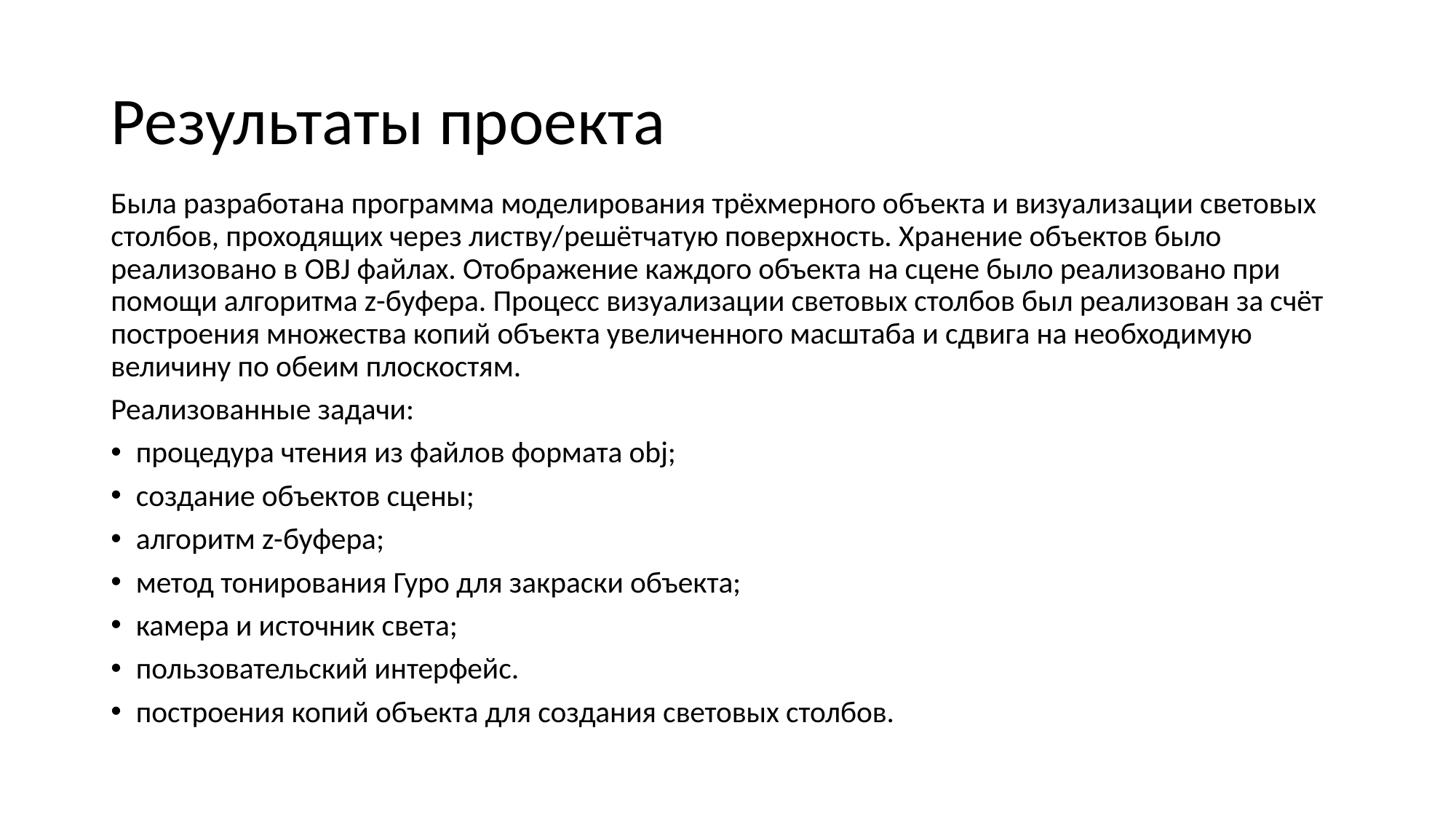

# Результаты проекта
Была разработана программа моделирования трёхмерного объекта и визуализации световых столбов, проходящих через листву/решётчатую поверхность. Хранение объектов было реализовано в OBJ файлах. Отображение каждого объекта на сцене было реализовано при помощи алгоритма z-буфера. Процесс визуализации световых столбов был реализован за счёт построения множества копий объекта увеличенного масштаба и сдвига на необходимую величину по обеим плоскостям.
Реализованные задачи:
процедура чтения из файлов формата obj;
создание объектов сцены;
алгоритм z-буфера;
метод тонирования Гуро для закраски объекта;
камера и источник света;
пользовательский интерфейс.
построения копий объекта для создания световых столбов.